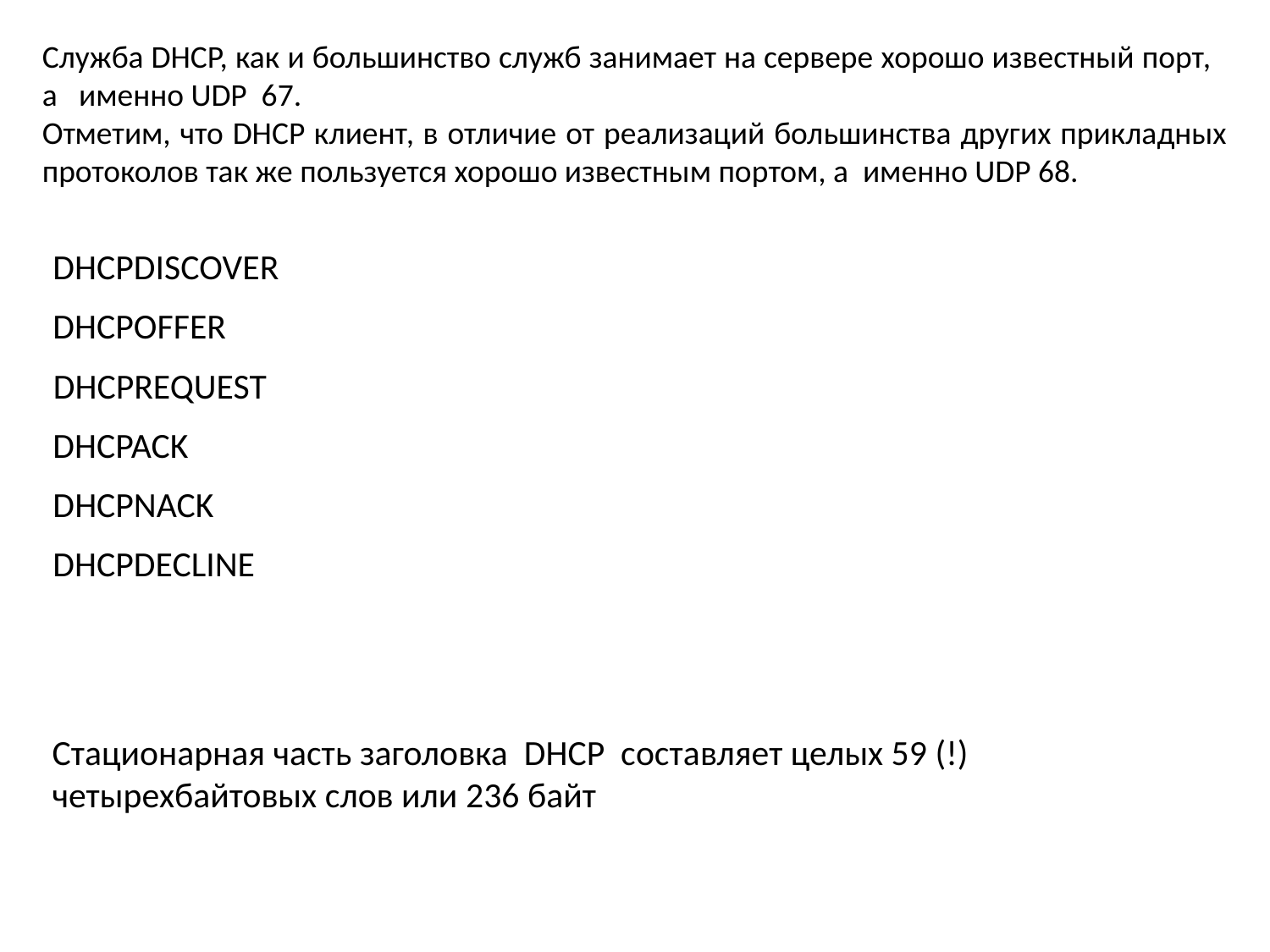

Служба DHCP, как и большинство служб занимает на сервере хорошо известный порт,   а   именно UDP  67.
Отметим, что DHCP клиент, в отличие от реализаций большинства других прикладных протоколов так же пользуется хорошо известным портом, а  именно UDP 68.
DHCPDISCOVER
DHCPOFFER
DHCPREQUEST
DHCPACK
DHCPNACK
DHCPDECLINE
Стационарная часть заголовка  DHCP  составляет целых 59 (!) четырехбайтовых слов или 236 байт